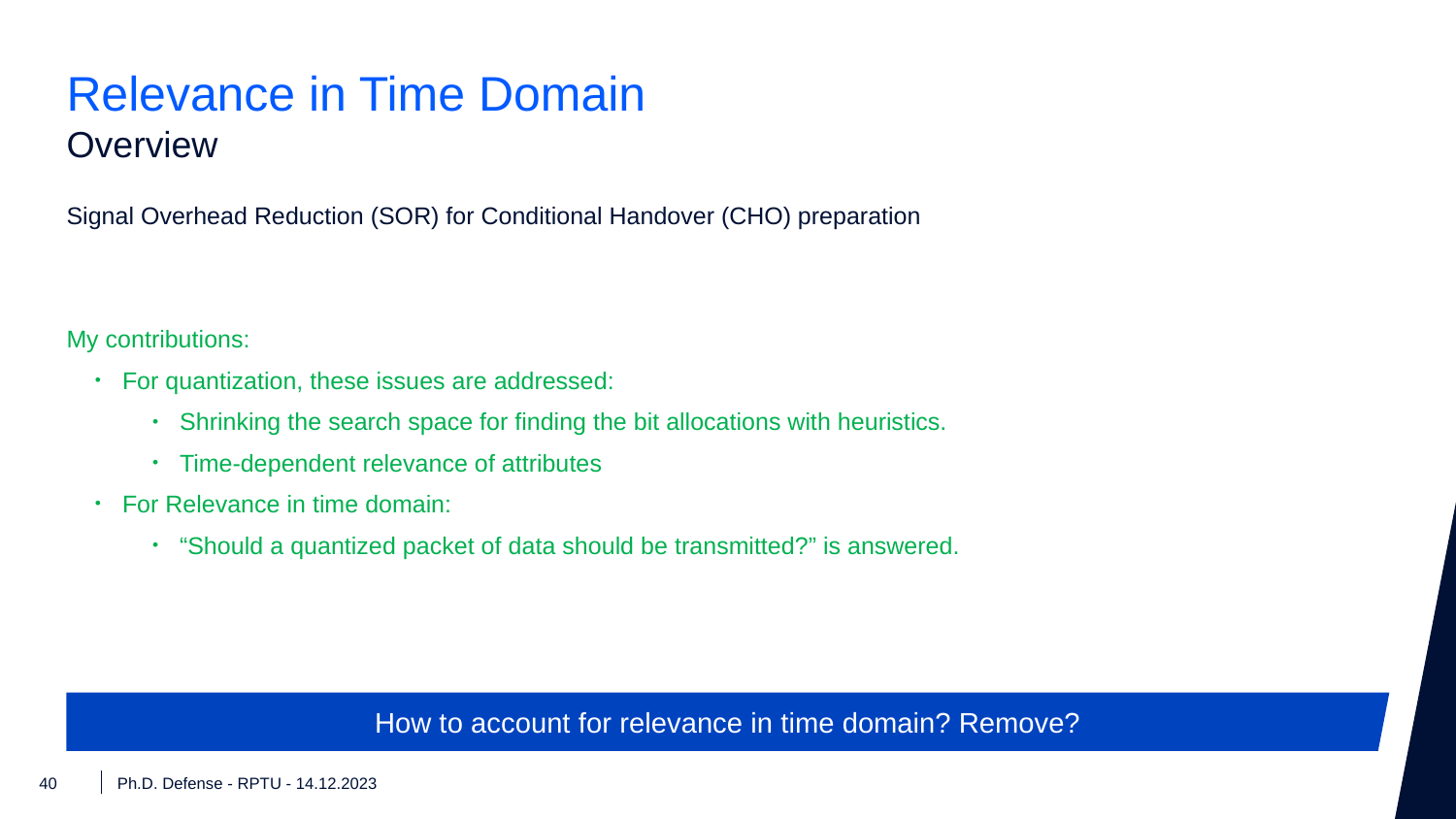

Relevance in Time Domain

Overview

Signal Overhead Reduction (SOR) for Conditional Handover (CHO) preparation

My contributions:
For quantization, these issues are addressed:
Shrinking the search space for finding the bit allocations with heuristics.
Time-dependent relevance of attributes
For Relevance in time domain:
“Should a quantized packet of data should be transmitted?” is answered.

How to account for relevance in time domain? Remove?
Ph.D. Defense - RPTU - 14.12.2023